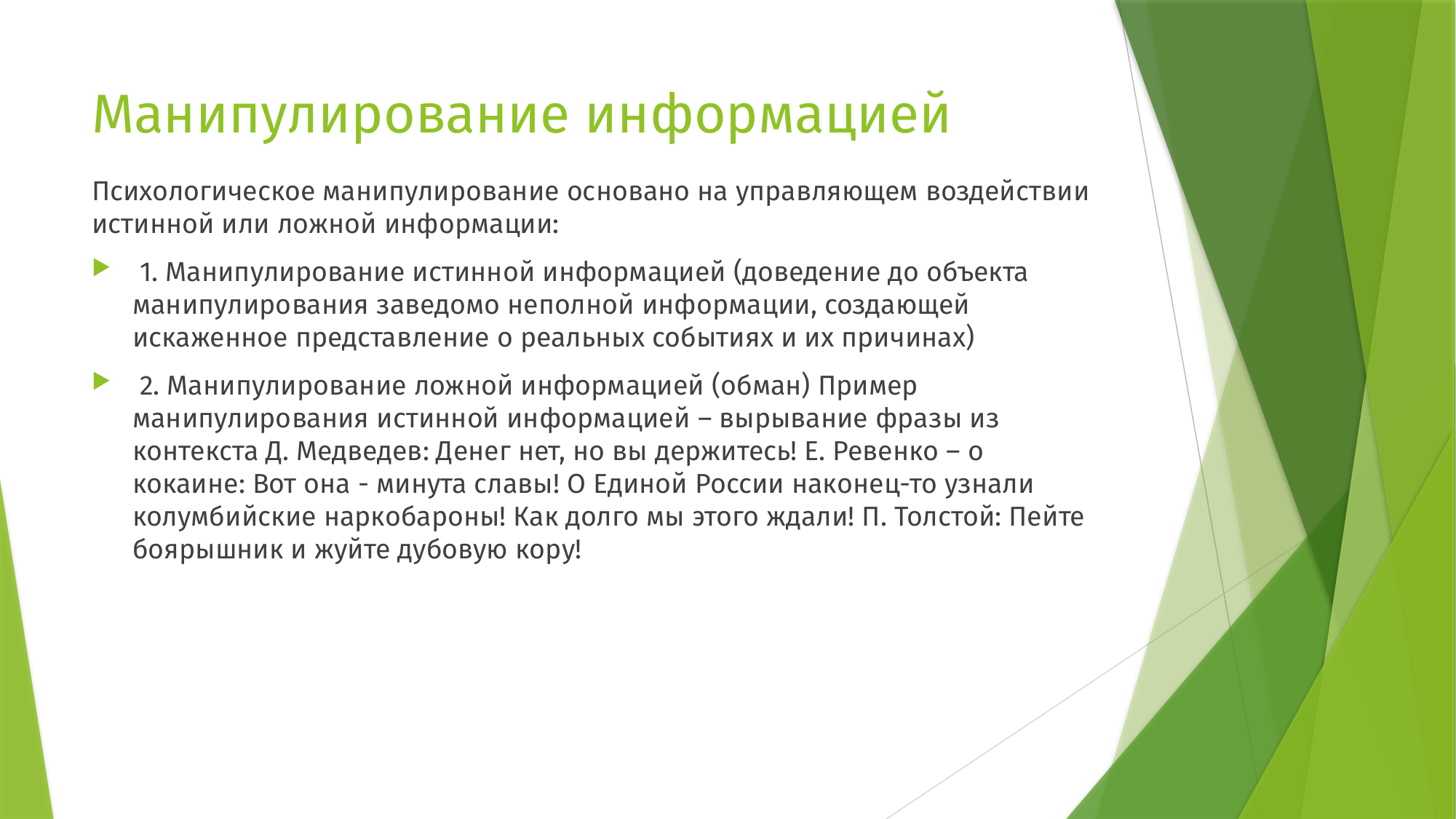

# Манипулирование информацией
Психологическое манипулирование основано на управляющем воздействии истинной или ложной информации:
 1. Манипулирование истинной информацией (доведение до объекта манипулирования заведомо неполной информации, создающей искаженное представление о реальных событиях и их причинах)
 2. Манипулирование ложной информацией (обман) Пример манипулирования истинной информацией – вырывание фразы из контекста Д. Медведев: Денег нет, но вы держитесь! Е. Ревенко – о кокаине: Вот она - минута славы! О Единой России наконец-то узнали колумбийские наркобароны! Как долго мы этого ждали! П. Толстой: Пейте боярышник и жуйте дубовую кору!